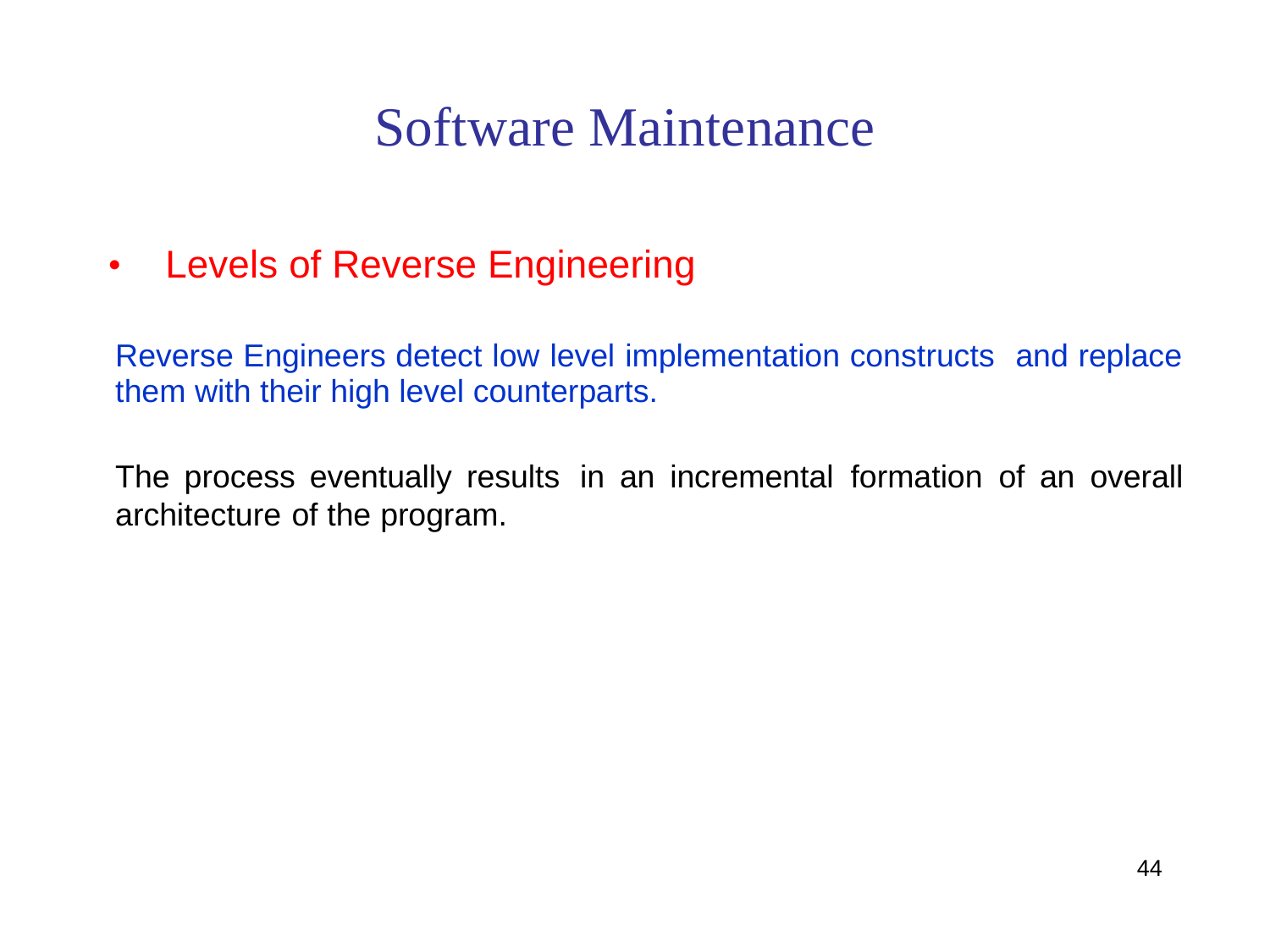

Software Maintenance
•
Levels of Reverse Engineering
Reverse Engineers detect low level implementation constructs
them with their high level counterparts.
and replace
The process eventually results
in
an
incremental
formation
of
an
overall
architecture
of
the
program.
44